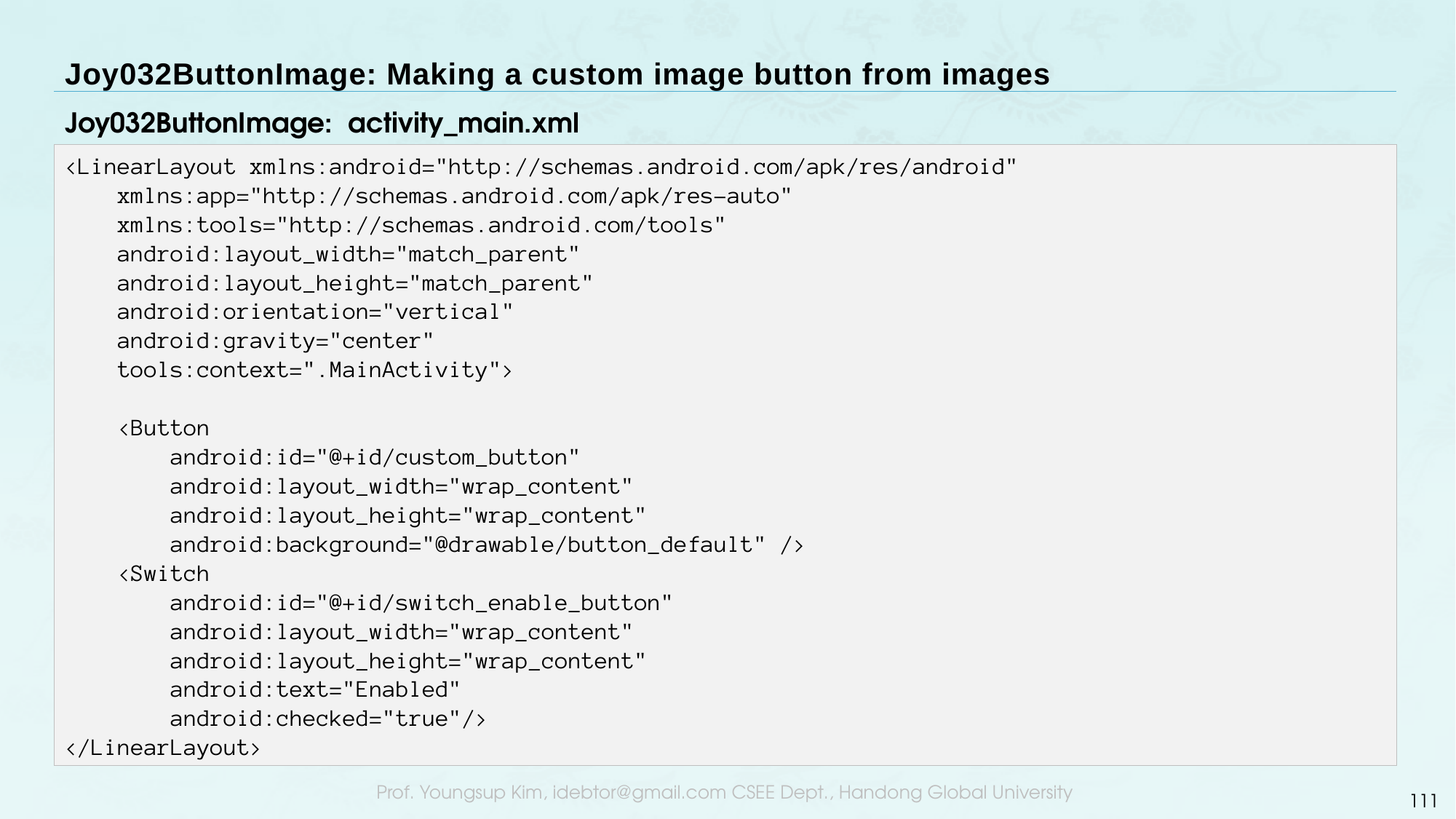

# Joy032ButtonImage: Making a custom image button from images
Joy032ButtonImage:  activity_main.xml

<LinearLayout xmlns:android="http://schemas.android.com/apk/res/android"
    xmlns:app="http://schemas.android.com/apk/res-auto"
    xmlns:tools="http://schemas.android.com/tools"
    android:layout_width="match_parent"
    android:layout_height="match_parent"
    android:orientation="vertical"
    android:gravity="center"
    tools:context=".MainActivity">

    <Button
        android:id="@+id/custom_button"
        android:layout_width="wrap_content"
        android:layout_height="wrap_content"
        android:background="@drawable/button_default" />
    <Switch
        android:id="@+id/switch_enable_button"
        android:layout_width="wrap_content"
        android:layout_height="wrap_content"
        android:text="Enabled"
        android:checked="true"/>
</LinearLayout>
111